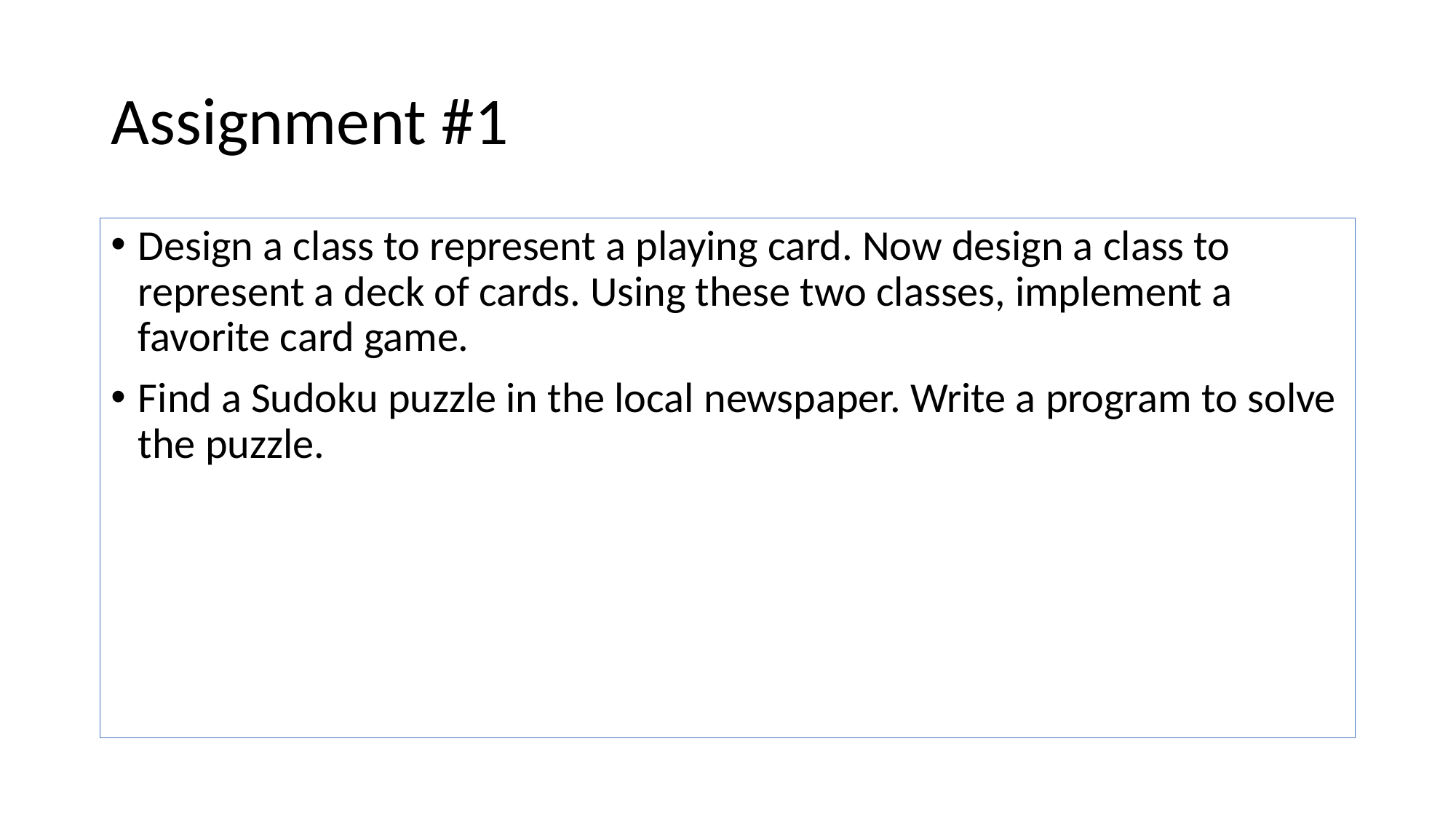

# Assignment #1
Design a class to represent a playing card. Now design a class to represent a deck of cards. Using these two classes, implement a favorite card game.
Find a Sudoku puzzle in the local newspaper. Write a program to solve the puzzle.